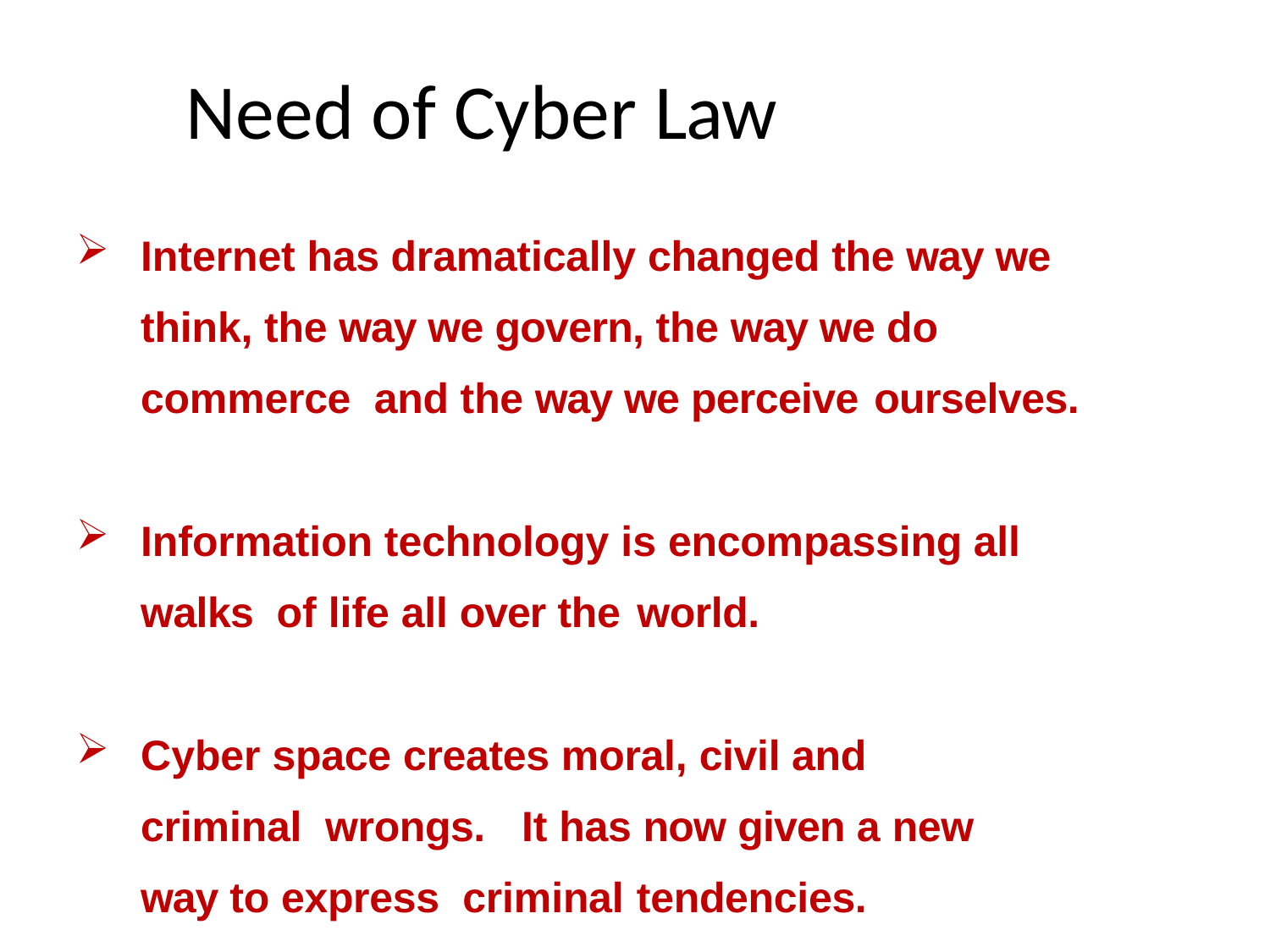

# Need of Cyber Law
Internet has dramatically changed the way we  think, the way we govern, the way we do commerce  and the way we perceive ourselves.

Information technology is encompassing all walks  of life all over the world.

Cyber space creates moral, civil and criminal  wrongs.	It has now given a new way to express  criminal tendencies.